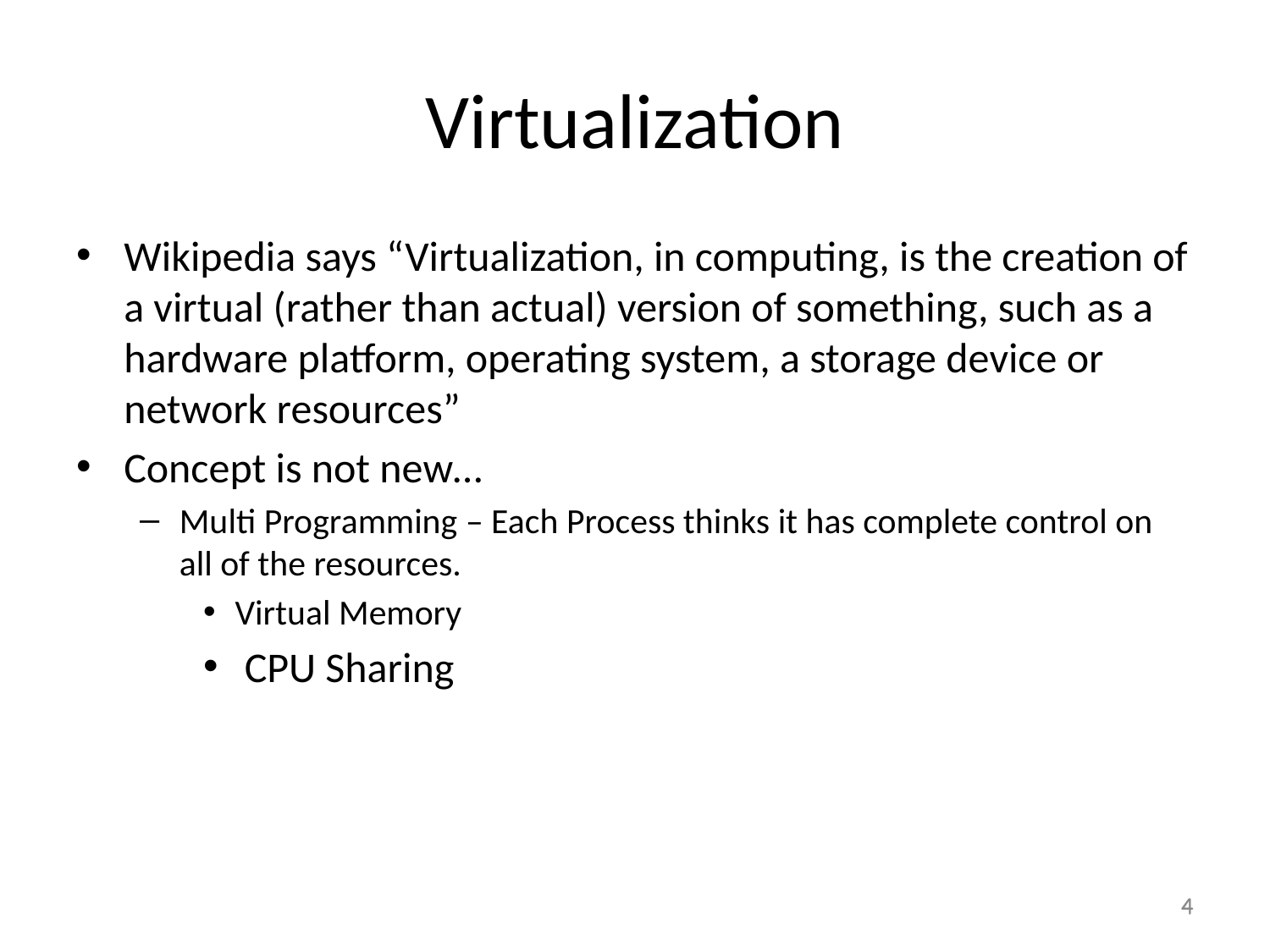

# Virtualization
Wikipedia says “Virtualization, in computing, is the creation of a virtual (rather than actual) version of something, such as a hardware platform, operating system, a storage device or network resources”
Concept is not new…
Multi Programming – Each Process thinks it has complete control on all of the resources.
Virtual Memory
 CPU Sharing
4